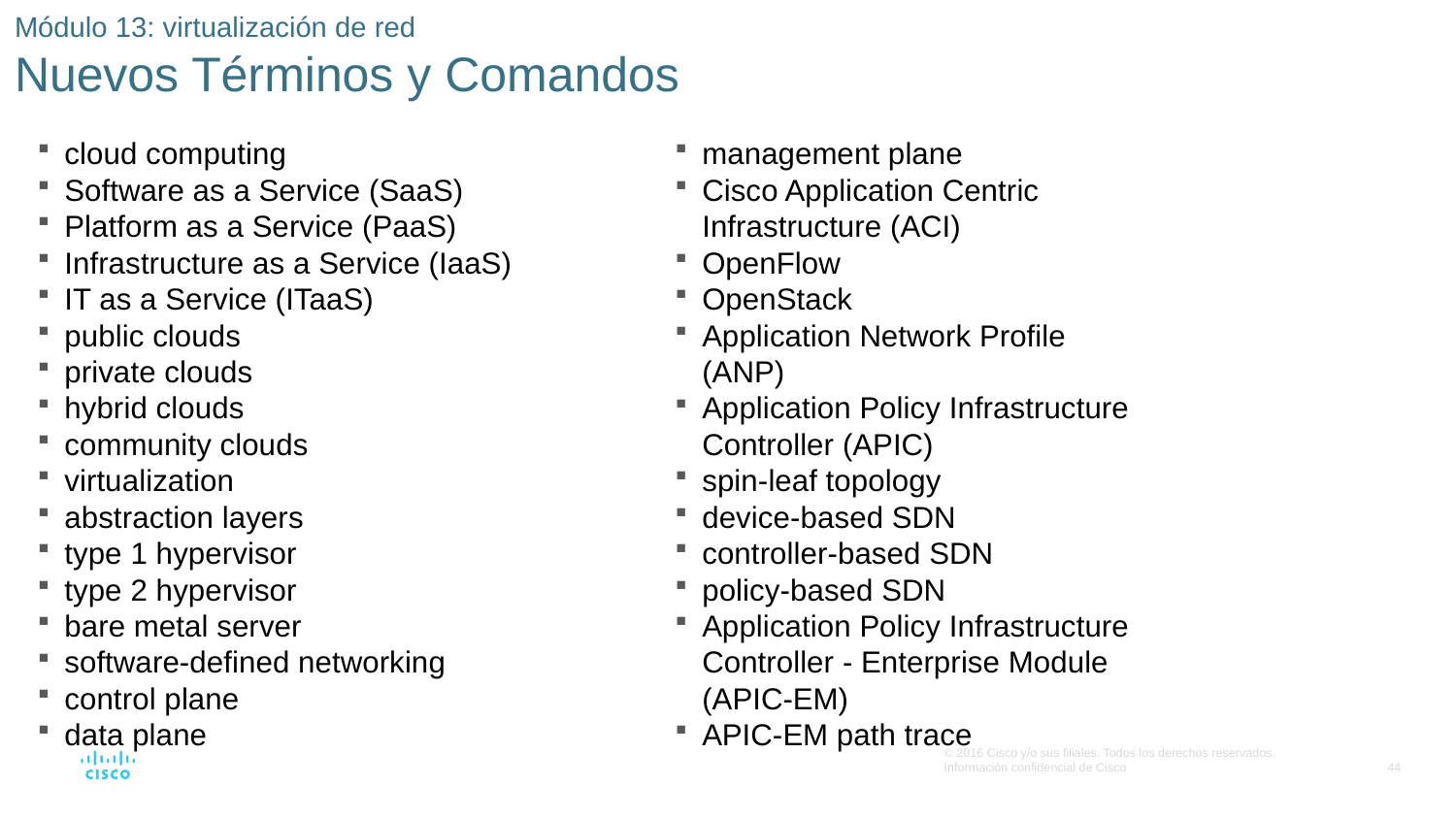

# Módulo 13: virtualización de red Nuevos Términos y Comandos
management plane
Cisco Application Centric Infrastructure (ACI)
OpenFlow
OpenStack
Application Network Profile (ANP)
Application Policy Infrastructure Controller (APIC)
spin-leaf topology
device-based SDN
controller-based SDN
policy-based SDN
Application Policy Infrastructure Controller - Enterprise Module (APIC-EM)
APIC-EM path trace
cloud computing
Software as a Service (SaaS)
Platform as a Service (PaaS)
Infrastructure as a Service (IaaS)
IT as a Service (ITaaS)
public clouds
private clouds
hybrid clouds
community clouds
virtualization
abstraction layers
type 1 hypervisor
type 2 hypervisor
bare metal server
software-defined networking
control plane
data plane